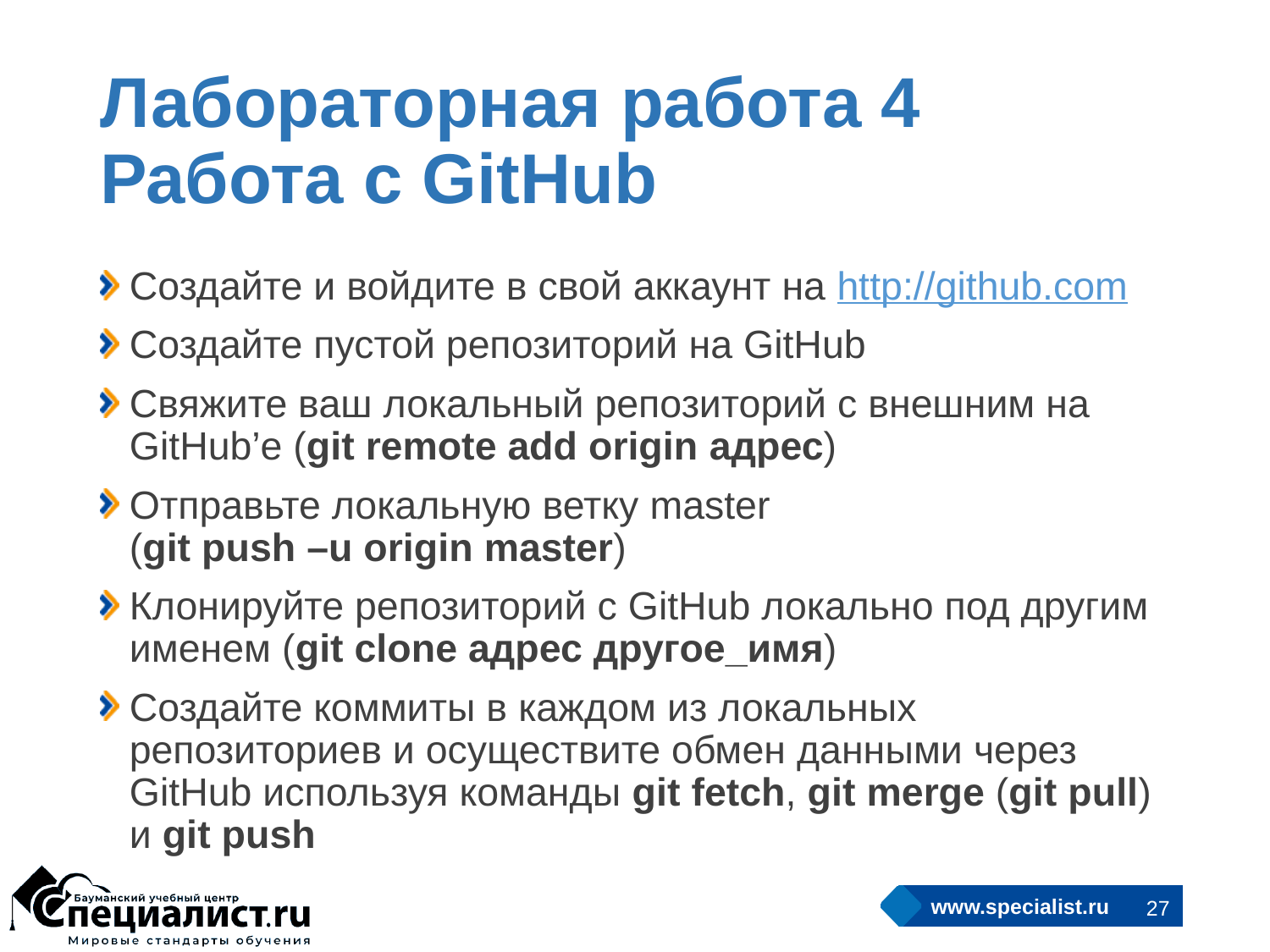

# Лабораторная работа 4 Работа с GitHub
Создайте и войдите в свой аккаунт на http://github.com
Создайте пустой репозиторий на GitHub
Свяжите ваш локальный репозиторий с внешним на GitHub’е (git remote add origin адрес)
Отправьте локальную ветку master
(git push –u origin master)
Клонируйте репозиторий с GitHub локально под другим именем (git clone адрес другое_имя)
Создайте коммиты в каждом из локальных репозиториев и осуществите обмен данными через GitHub используя команды git fetch, git merge (git pull) и git push

27